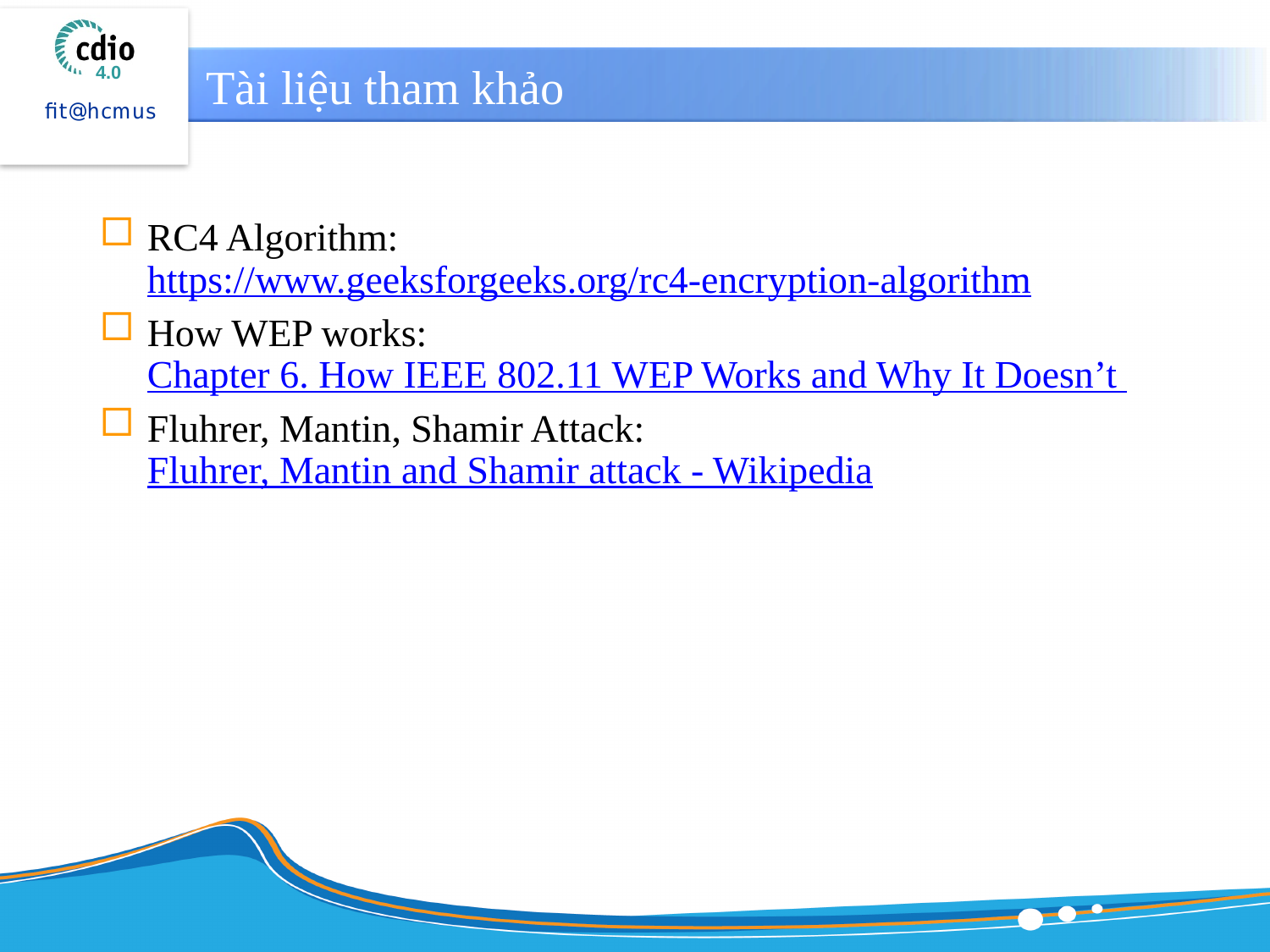

# Tài liệu tham khảo
RC4 Algorithm: https://www.geeksforgeeks.org/rc4-encryption-algorithm
How WEP works: Chapter 6. How IEEE 802.11 WEP Works and Why It Doesn’t
Fluhrer, Mantin, Shamir Attack: Fluhrer, Mantin and Shamir attack - Wikipedia